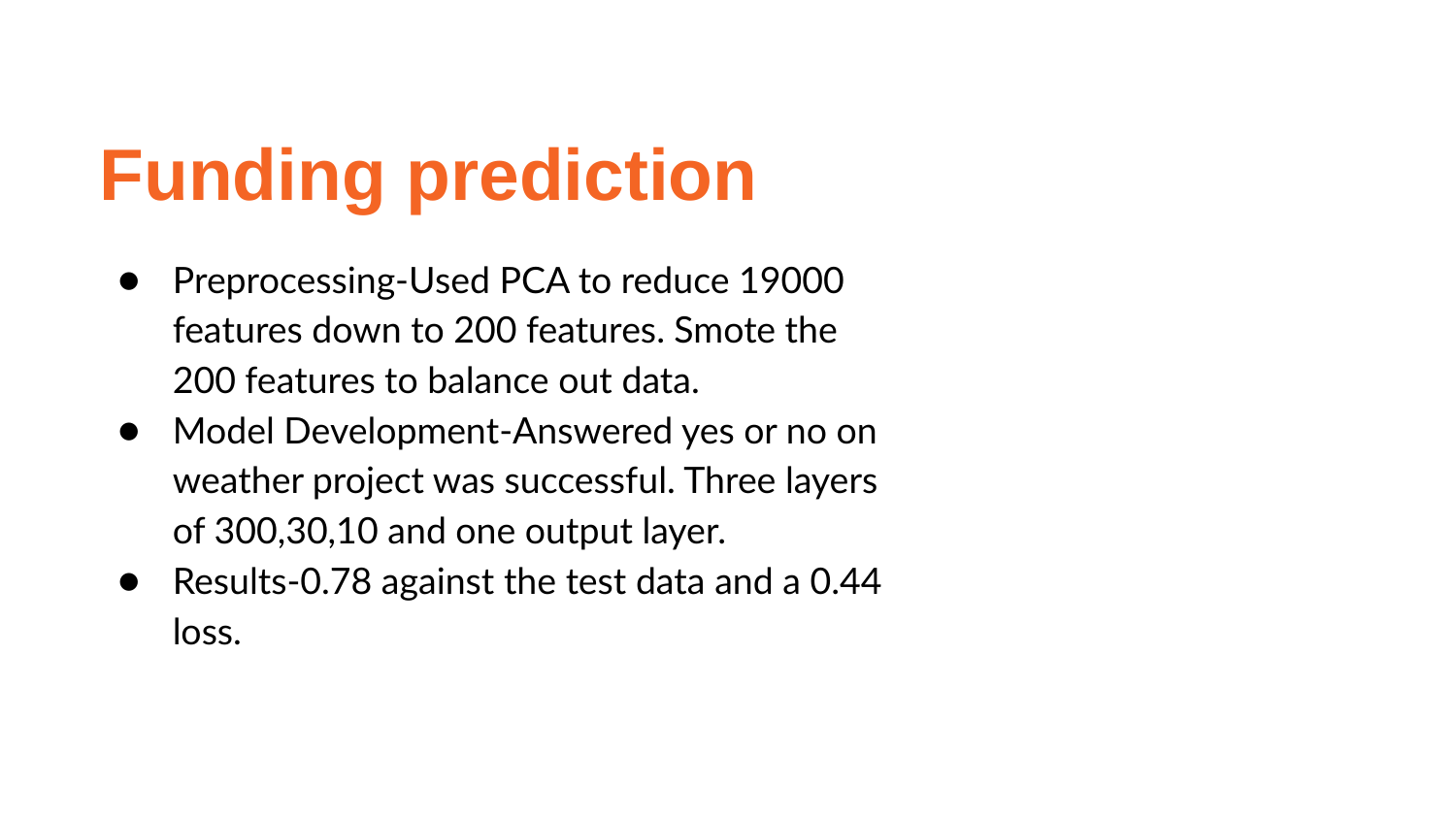

Funding prediction
Preprocessing-Used PCA to reduce 19000 features down to 200 features. Smote the 200 features to balance out data.
Model Development-Answered yes or no on weather project was successful. Three layers of 300,30,10 and one output layer.
Results-0.78 against the test data and a 0.44 loss.